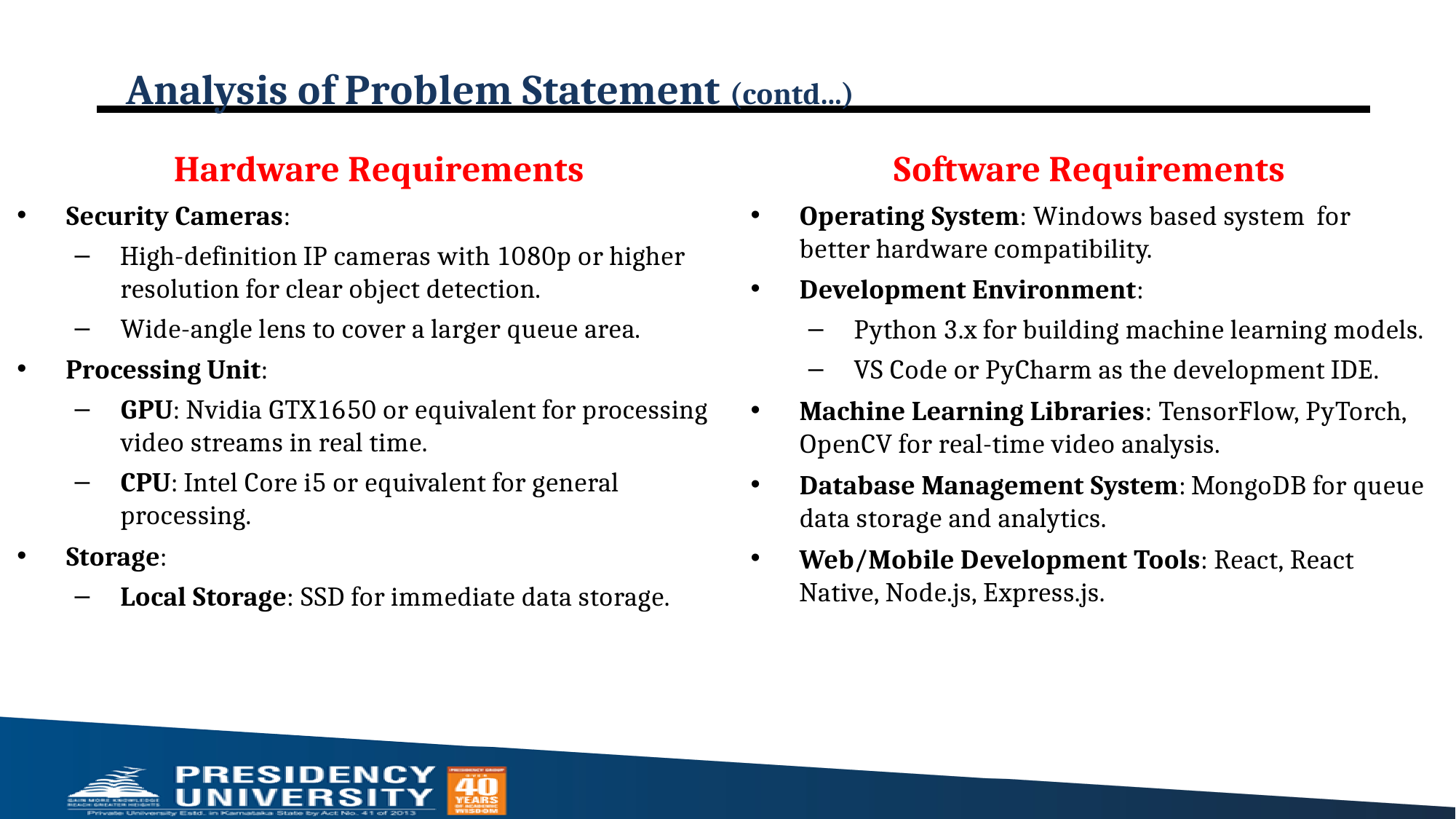

# Analysis of Problem Statement (contd...)
Hardware Requirements
Security Cameras:
High-definition IP cameras with 1080p or higher resolution for clear object detection.
Wide-angle lens to cover a larger queue area.
Processing Unit:
GPU: Nvidia GTX1650 or equivalent for processing video streams in real time.
CPU: Intel Core i5 or equivalent for general processing.
Storage:
Local Storage: SSD for immediate data storage.

Software Requirements
Operating System: Windows based system  for better hardware compatibility.
Development Environment:
Python 3.x for building machine learning models.
VS Code or PyCharm as the development IDE.
Machine Learning Libraries: TensorFlow, PyTorch, OpenCV for real-time video analysis.
Database Management System: MongoDB for queue data storage and analytics.
Web/Mobile Development Tools: React, React Native, Node.js, Express.js.